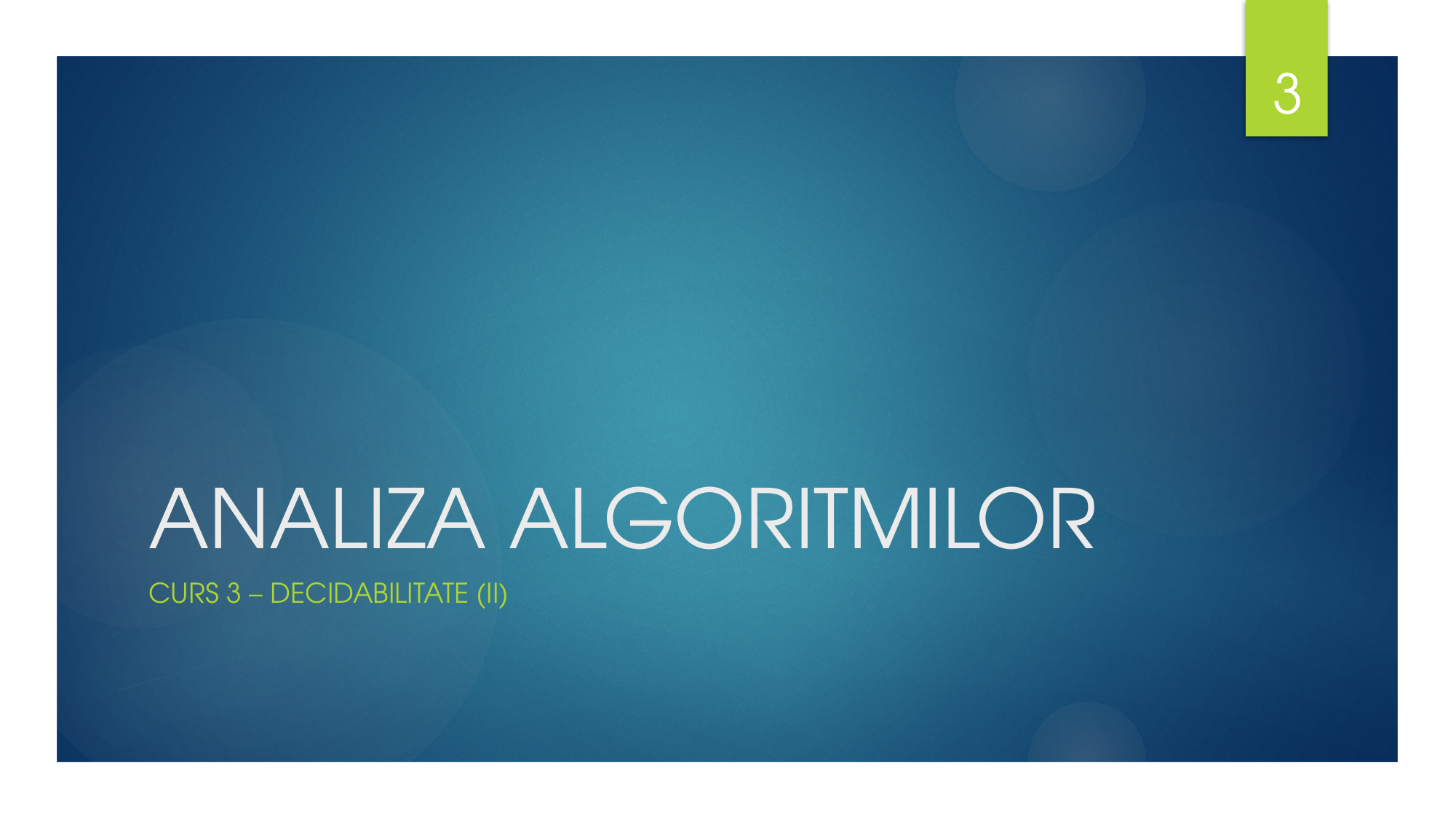

3
# ANALIZA ALGORITMILOR
Curs 3 – DECIDABILITATE (II)